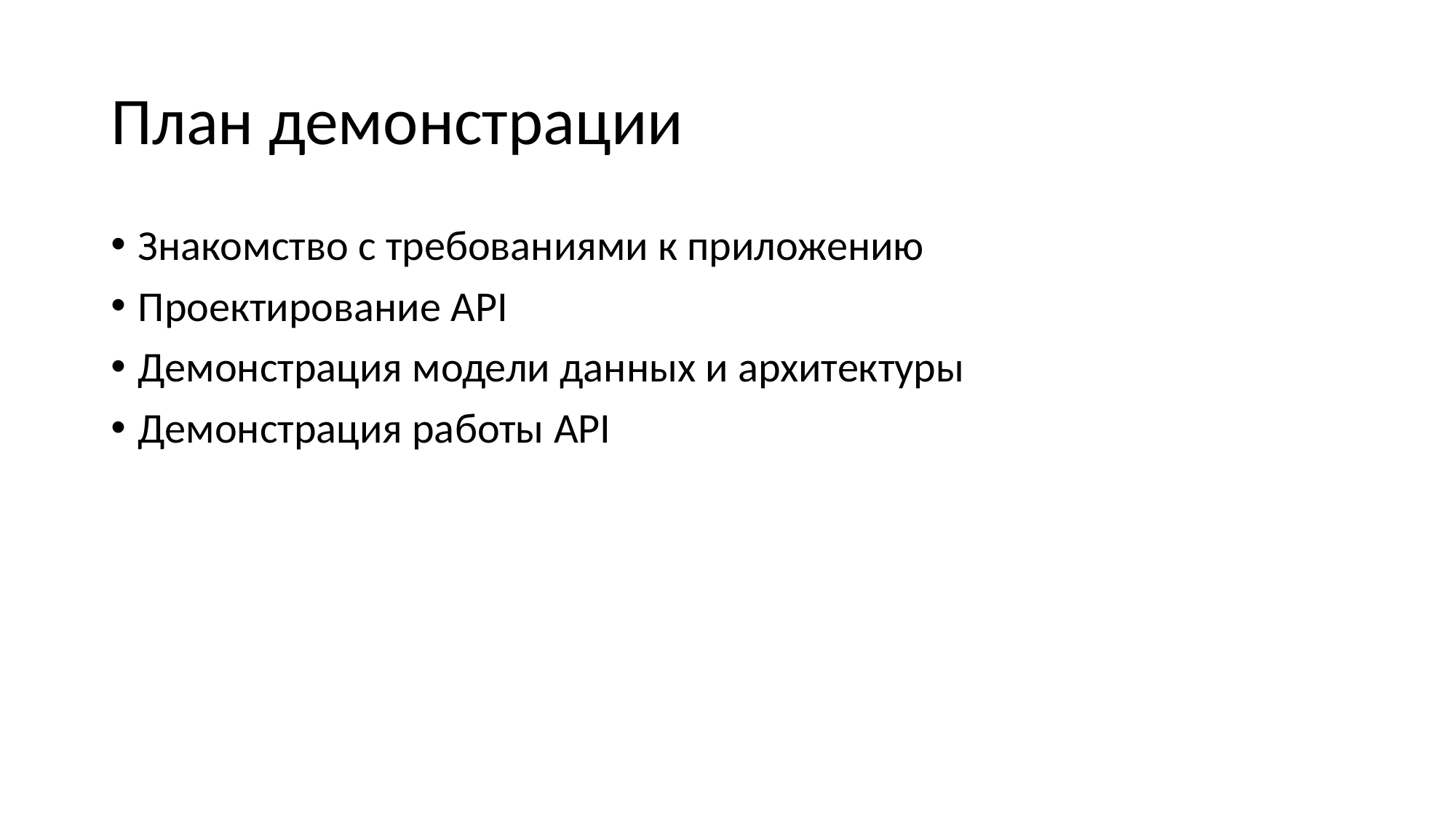

# План демонстрации
Знакомство с требованиями к приложению
Проектирование API
Демонстрация модели данных и архитектуры
Демонстрация работы API